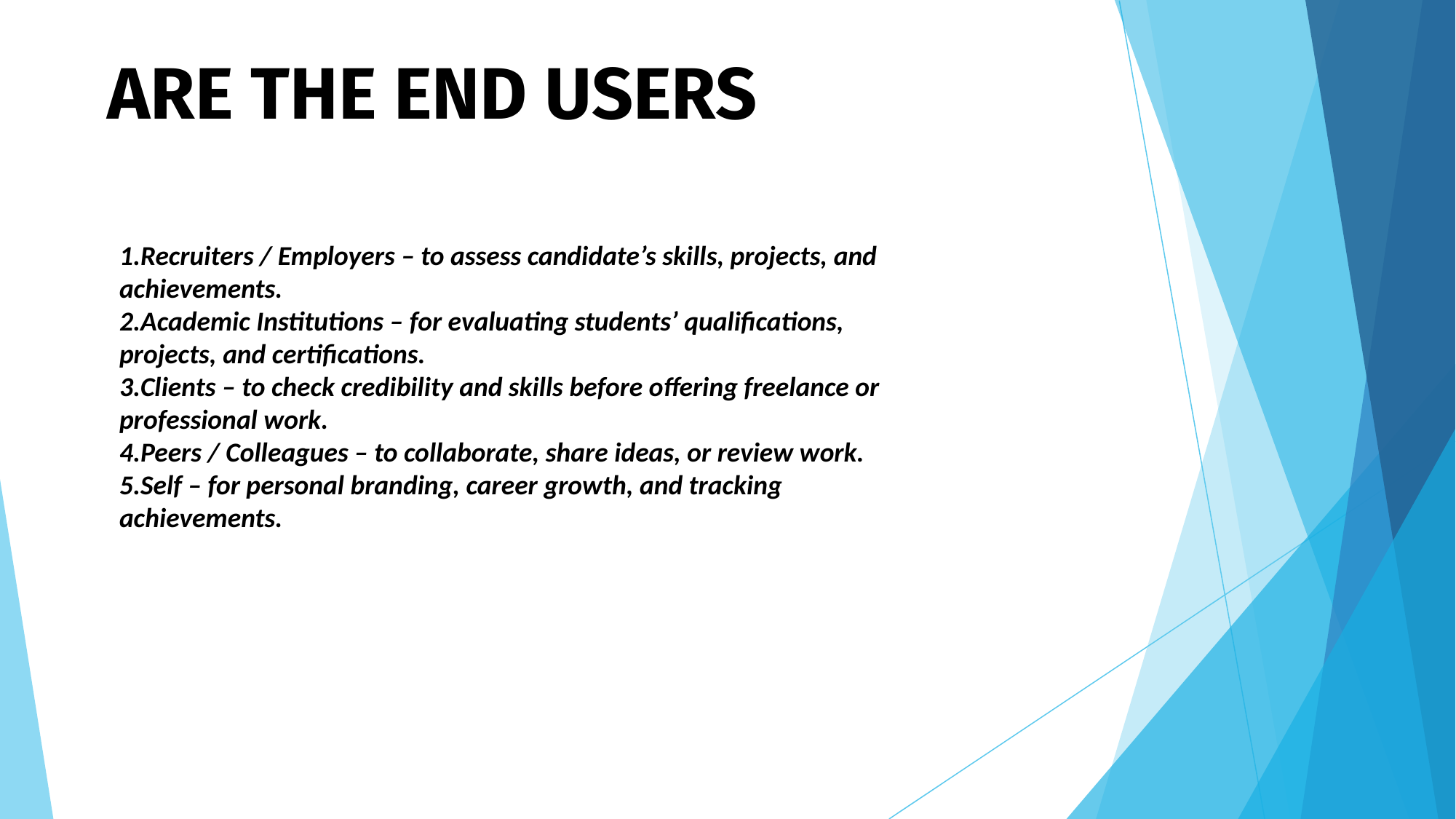

# ARE THE END USERS
Recruiters / Employers – to assess candidate’s skills, projects, and achievements.
Academic Institutions – for evaluating students’ qualifications, projects, and certifications.
Clients – to check credibility and skills before offering freelance or professional work.
Peers / Colleagues – to collaborate, share ideas, or review work.
Self – for personal branding, career growth, and tracking achievements.